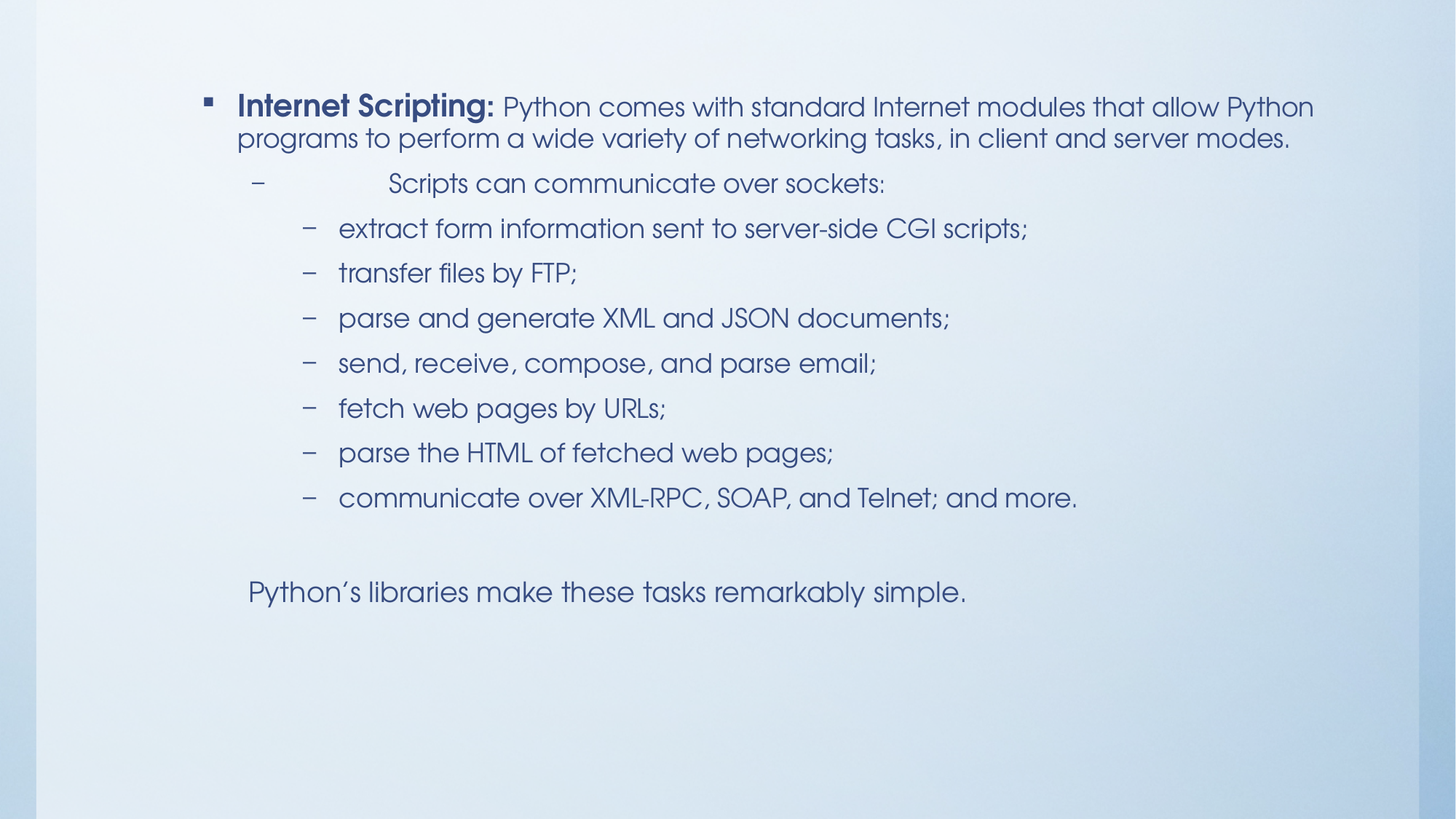

Internet Scripting: Python comes with standard Internet modules that allow Python programs to perform a wide variety of networking tasks, in client and server modes.
	Scripts can communicate over sockets:
extract form information sent to server-side CGI scripts;
transfer files by FTP;
parse and generate XML and JSON documents;
send, receive, compose, and parse email;
fetch web pages by URLs;
parse the HTML of fetched web pages;
communicate over XML-RPC, SOAP, and Telnet; and more.

      Python’s libraries make these tasks remarkably simple.